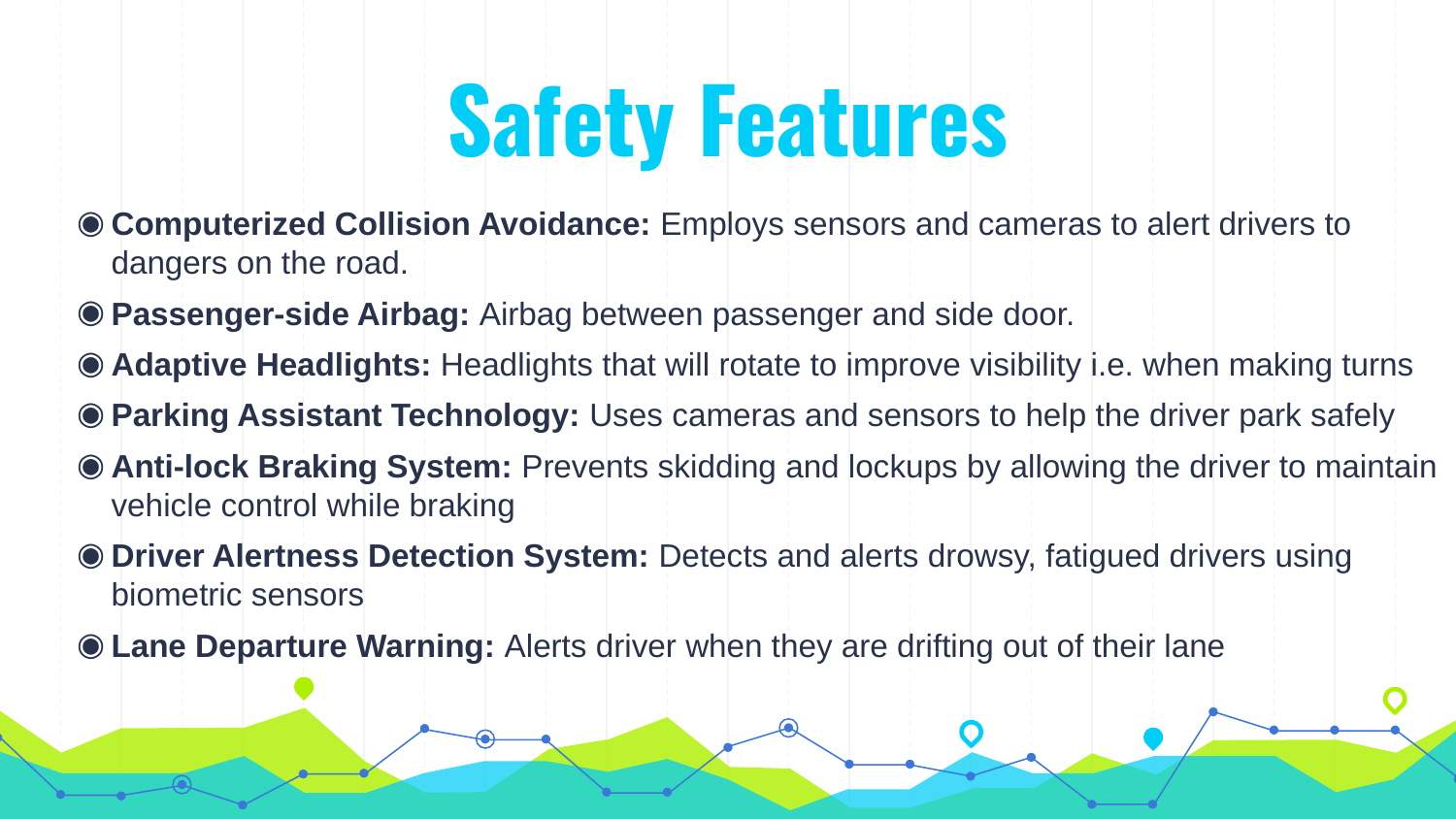

Safety Features
Computerized Collision Avoidance: Employs sensors and cameras to alert drivers to dangers on the road.
Passenger-side Airbag: Airbag between passenger and side door.
Adaptive Headlights: Headlights that will rotate to improve visibility i.e. when making turns
Parking Assistant Technology: Uses cameras and sensors to help the driver park safely
Anti-lock Braking System: Prevents skidding and lockups by allowing the driver to maintain vehicle control while braking
Driver Alertness Detection System: Detects and alerts drowsy, fatigued drivers using biometric sensors
Lane Departure Warning: Alerts driver when they are drifting out of their lane